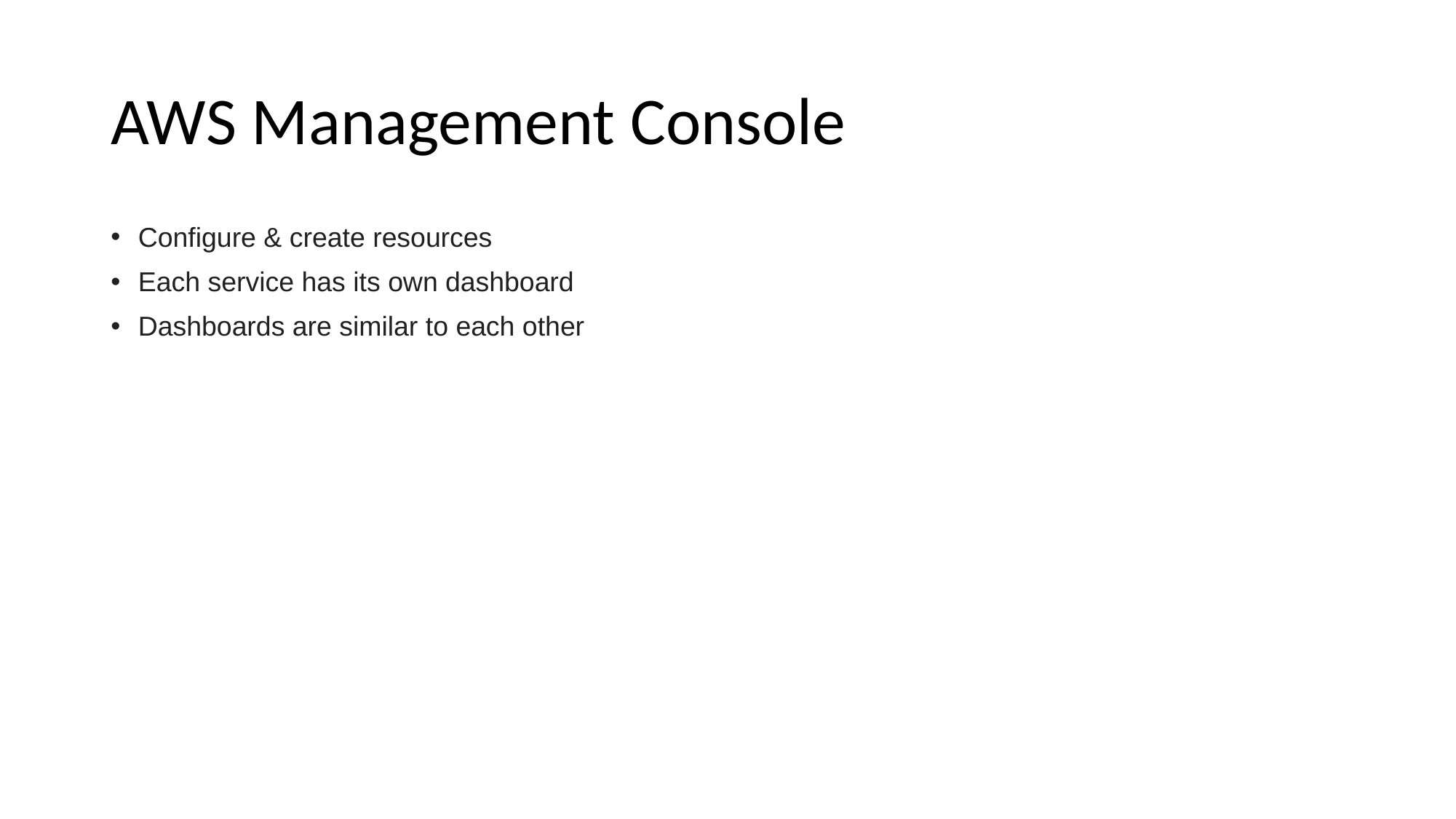

# AWS Management Console
Configure & create resources
Each service has its own dashboard
Dashboards are similar to each other